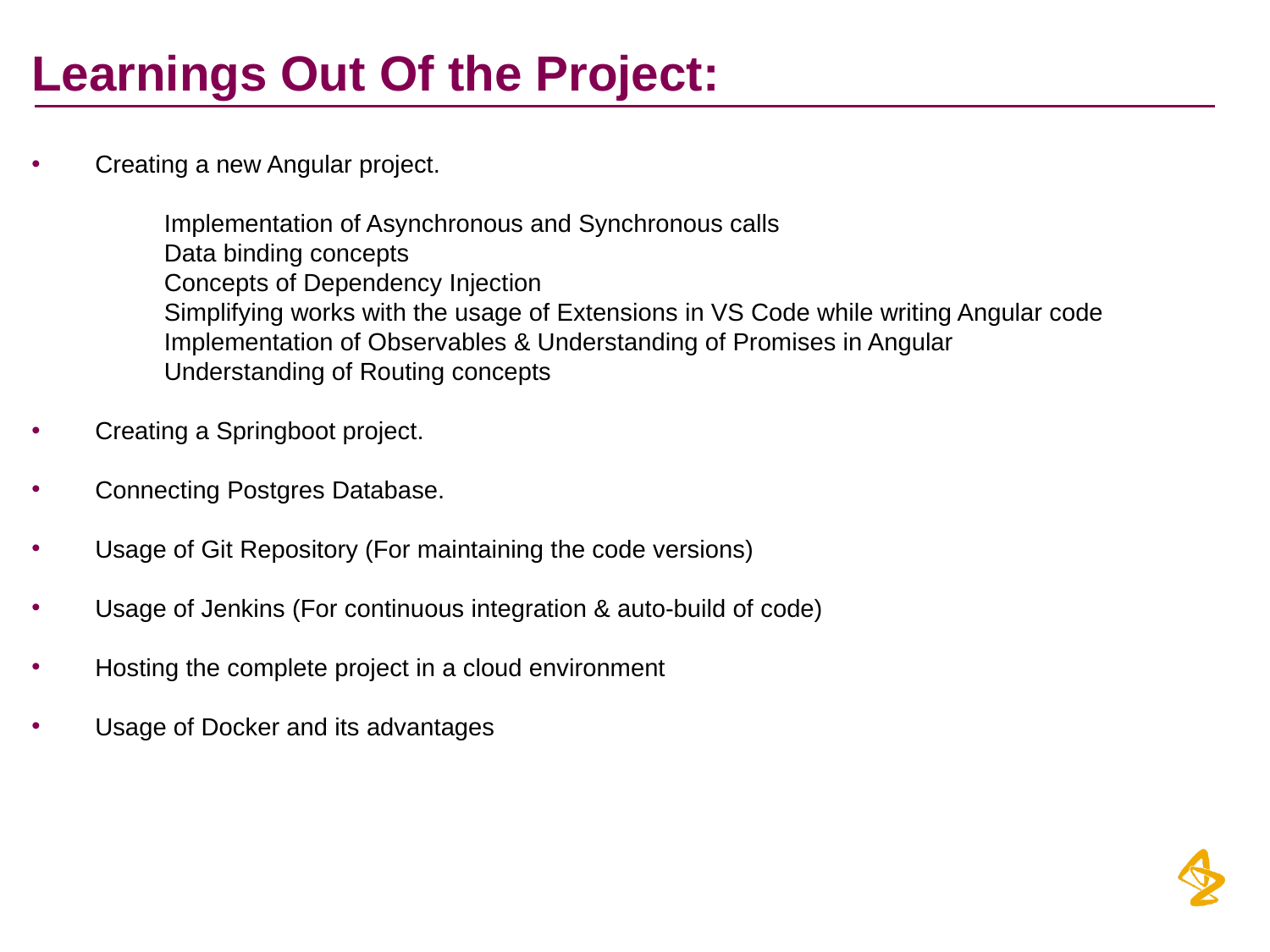

# Learnings Out Of the Project:

Creating a new Angular project.

                   Implementation of Asynchronous and Synchronous calls
                   Data binding concepts
                   Concepts of Dependency Injection
                   Simplifying works with the usage of Extensions in VS Code while writing Angular code
                   Implementation of Observables & Understanding of Promises in Angular
                   Understanding of Routing concepts

Creating a Springboot project.

Connecting Postgres Database.

Usage of Git Repository (For maintaining the code versions)

Usage of Jenkins (For continuous integration & auto-build of code)

Hosting the complete project in a cloud environment

Usage of Docker and its advantages